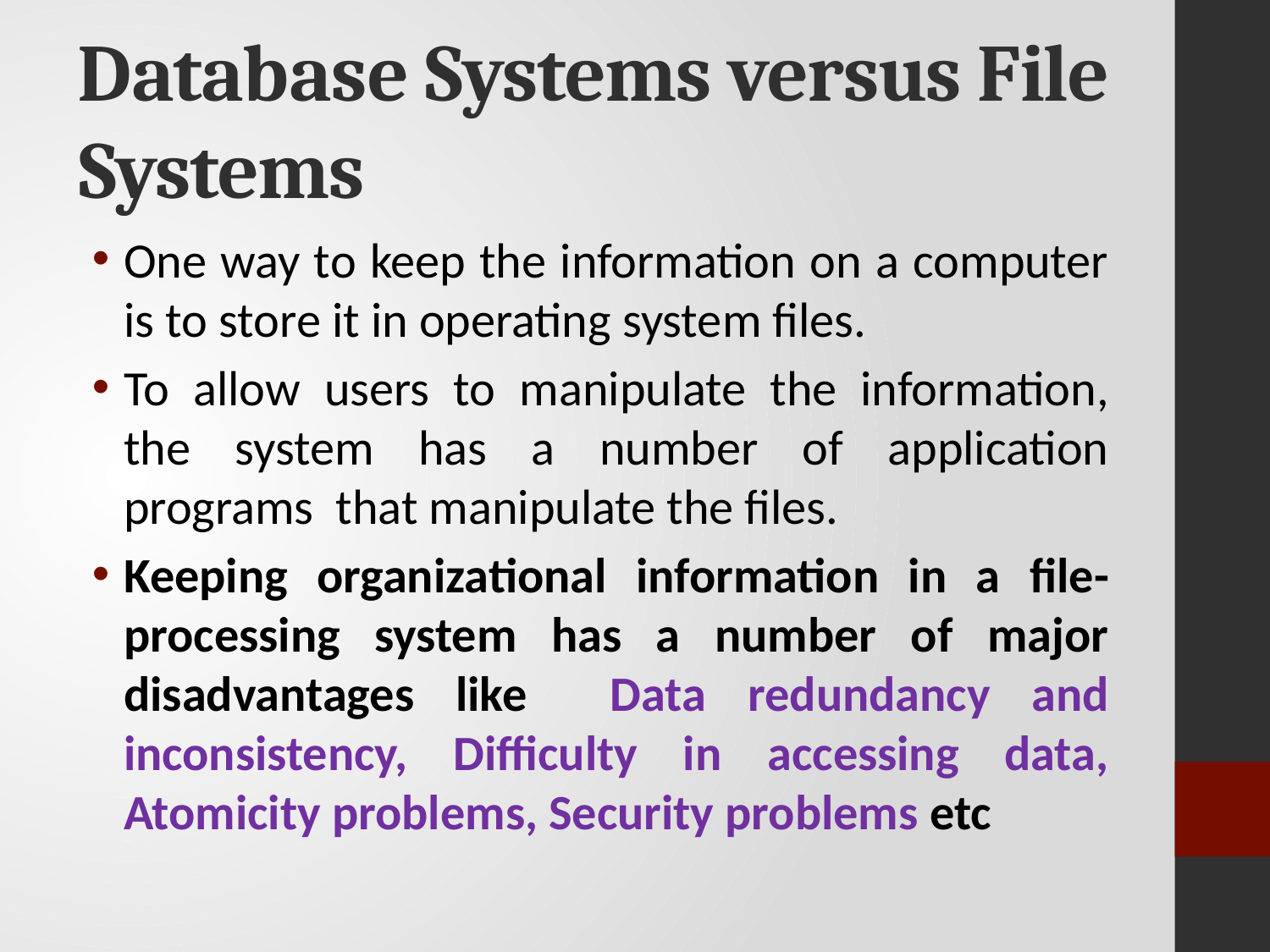

# Database Systems versus File Systems
One way to keep the information on a computer is to store it in operating system files.
To allow users to manipulate the information, the system has a number of application programs  that manipulate the files.
Keeping organizational information in a file-processing system has a number of major disadvantages like  Data redundancy and inconsistency, Difficulty in accessing data, Atomicity problems, Security problems etc